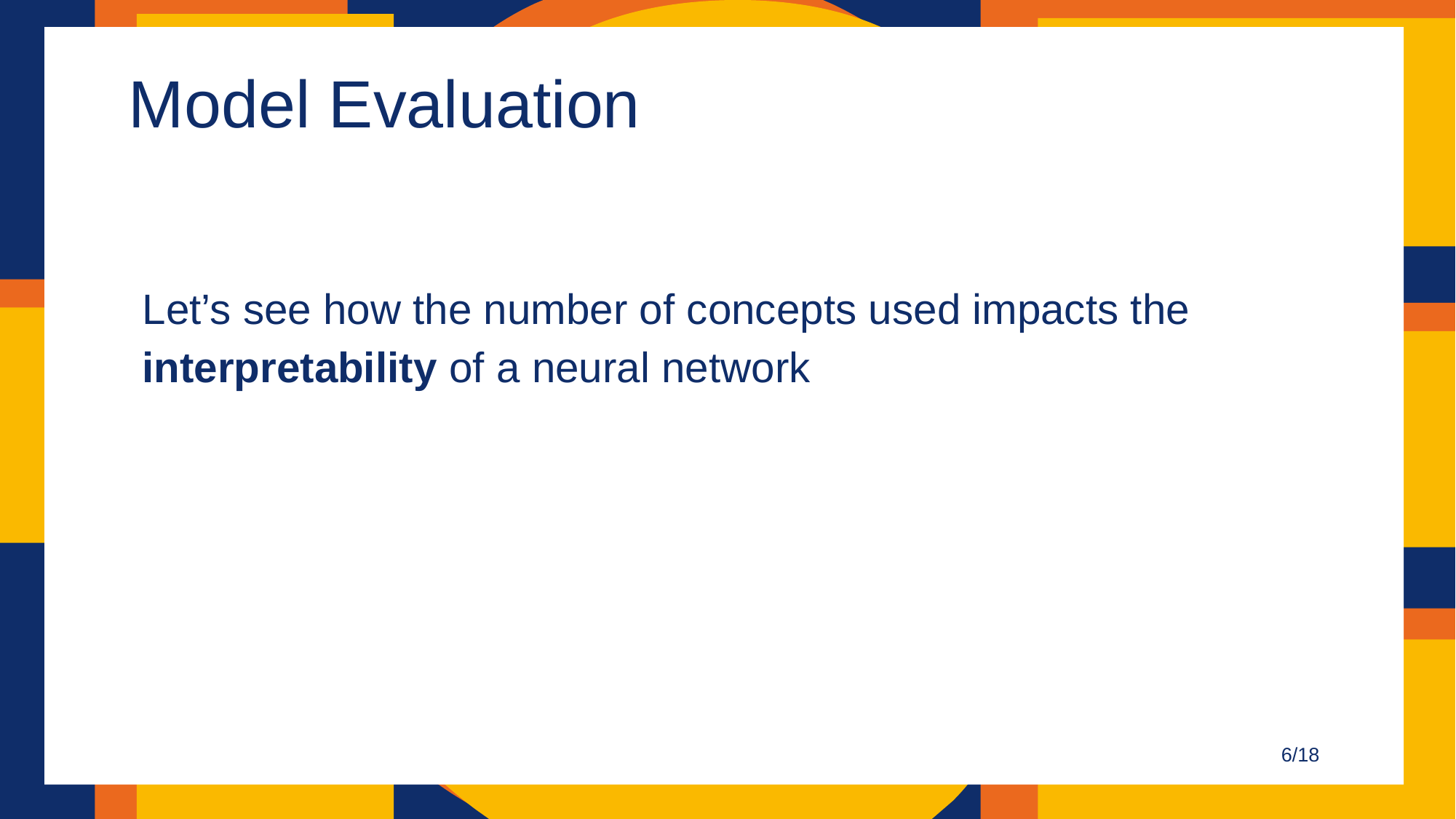

# Model Evaluation

Let’s see how the number of concepts used impacts the interpretability of a neural network
6/18